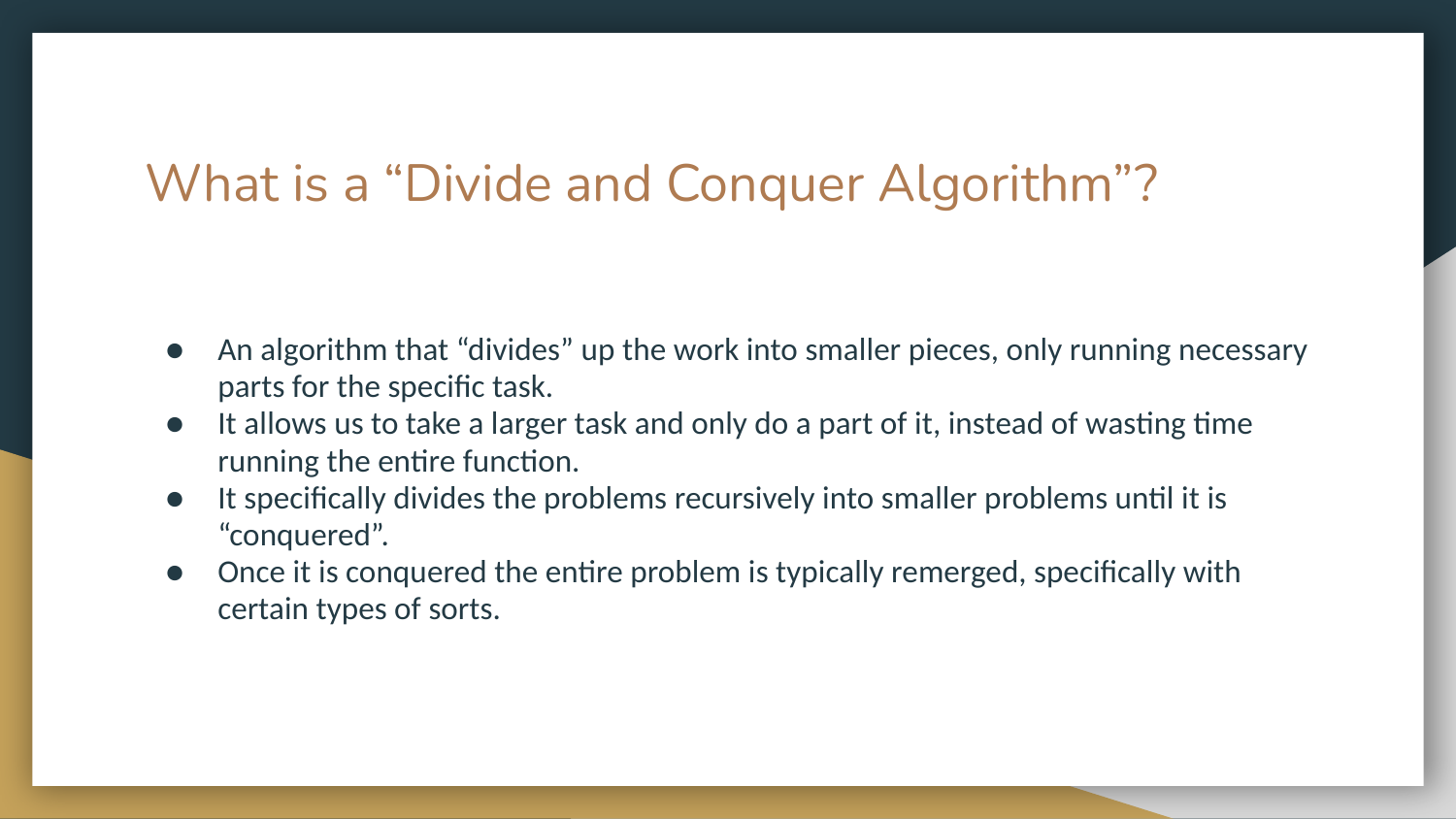

# What is a “Divide and Conquer Algorithm”?
An algorithm that “divides” up the work into smaller pieces, only running necessary parts for the specific task.
It allows us to take a larger task and only do a part of it, instead of wasting time running the entire function.
It specifically divides the problems recursively into smaller problems until it is “conquered”.
Once it is conquered the entire problem is typically remerged, specifically with certain types of sorts.